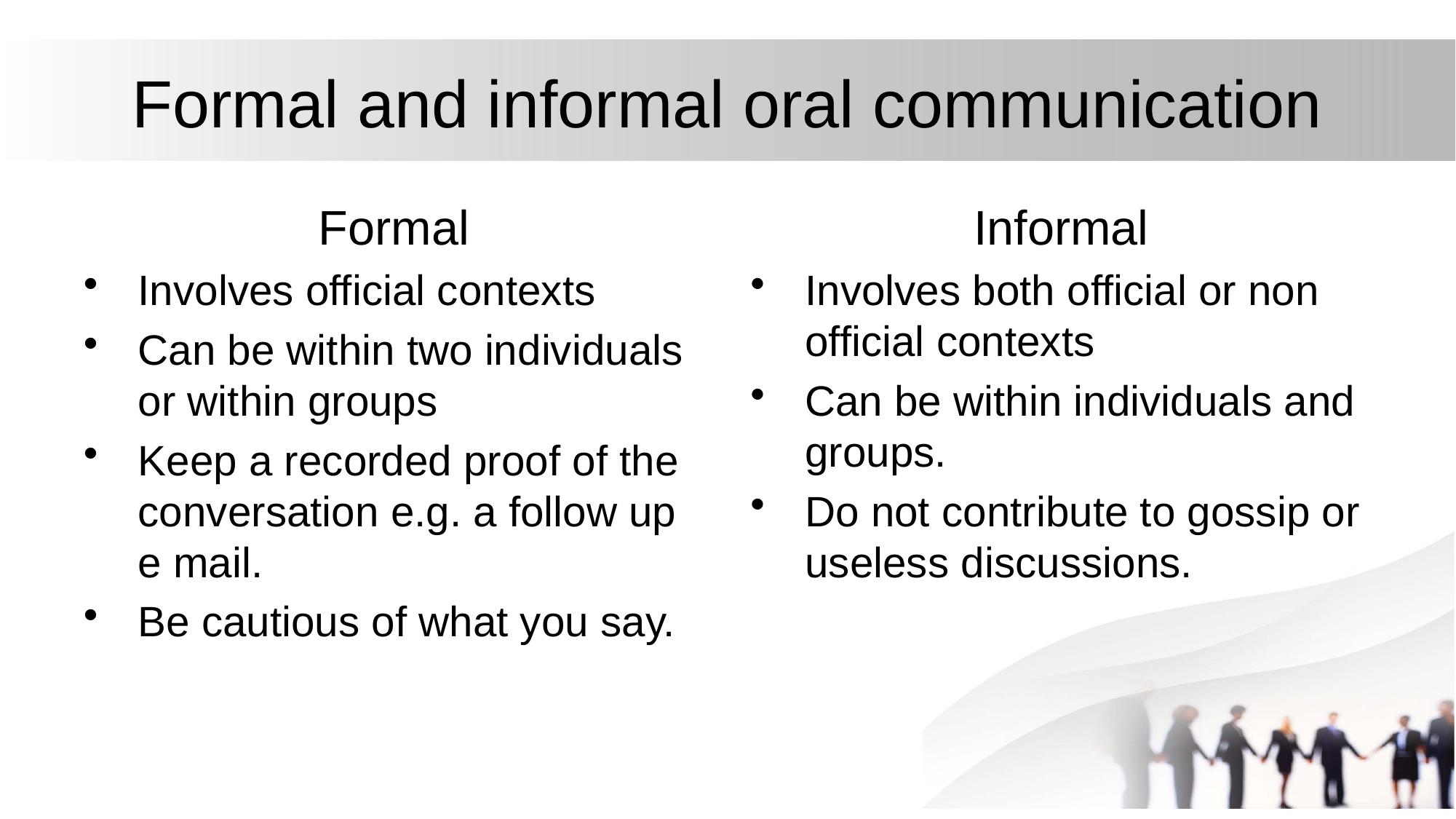

# Formal and informal oral communication
Formal
Involves official contexts
Can be within two individuals or within groups
Keep a recorded proof of the conversation e.g. a follow up e mail.
Be cautious of what you say.
Informal
Involves both official or non official contexts
Can be within individuals and groups.
Do not contribute to gossip or useless discussions.